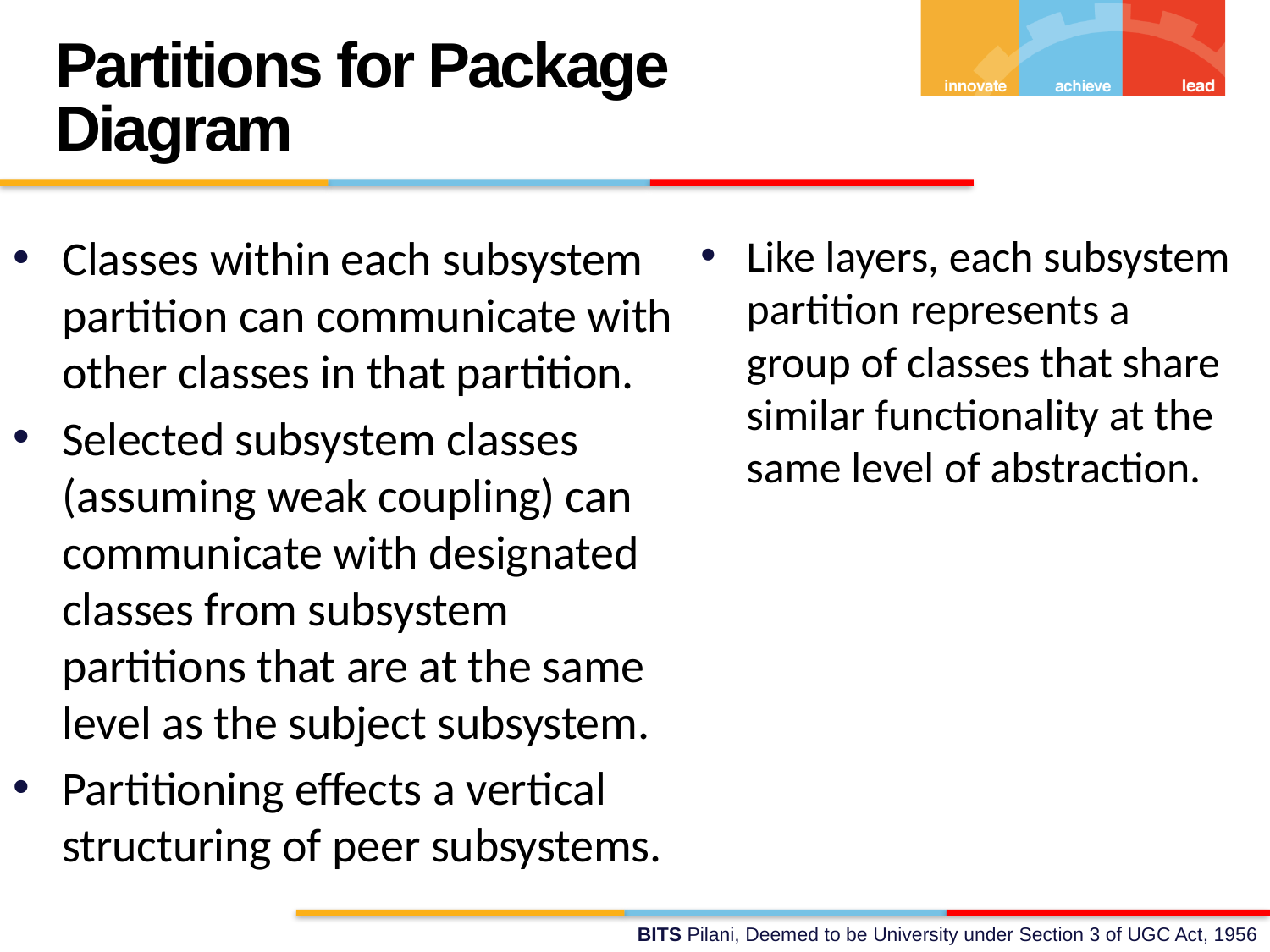

Partitions for Package Diagram
Classes within each subsystem partition can communicate with other classes in that partition.
Selected subsystem classes (assuming weak coupling) can communicate with designated classes from subsystem partitions that are at the same level as the subject subsystem.
Partitioning effects a vertical structuring of peer subsystems.

Like layers, each subsystem partition represents a group of classes that share similar functionality at the same level of abstraction.